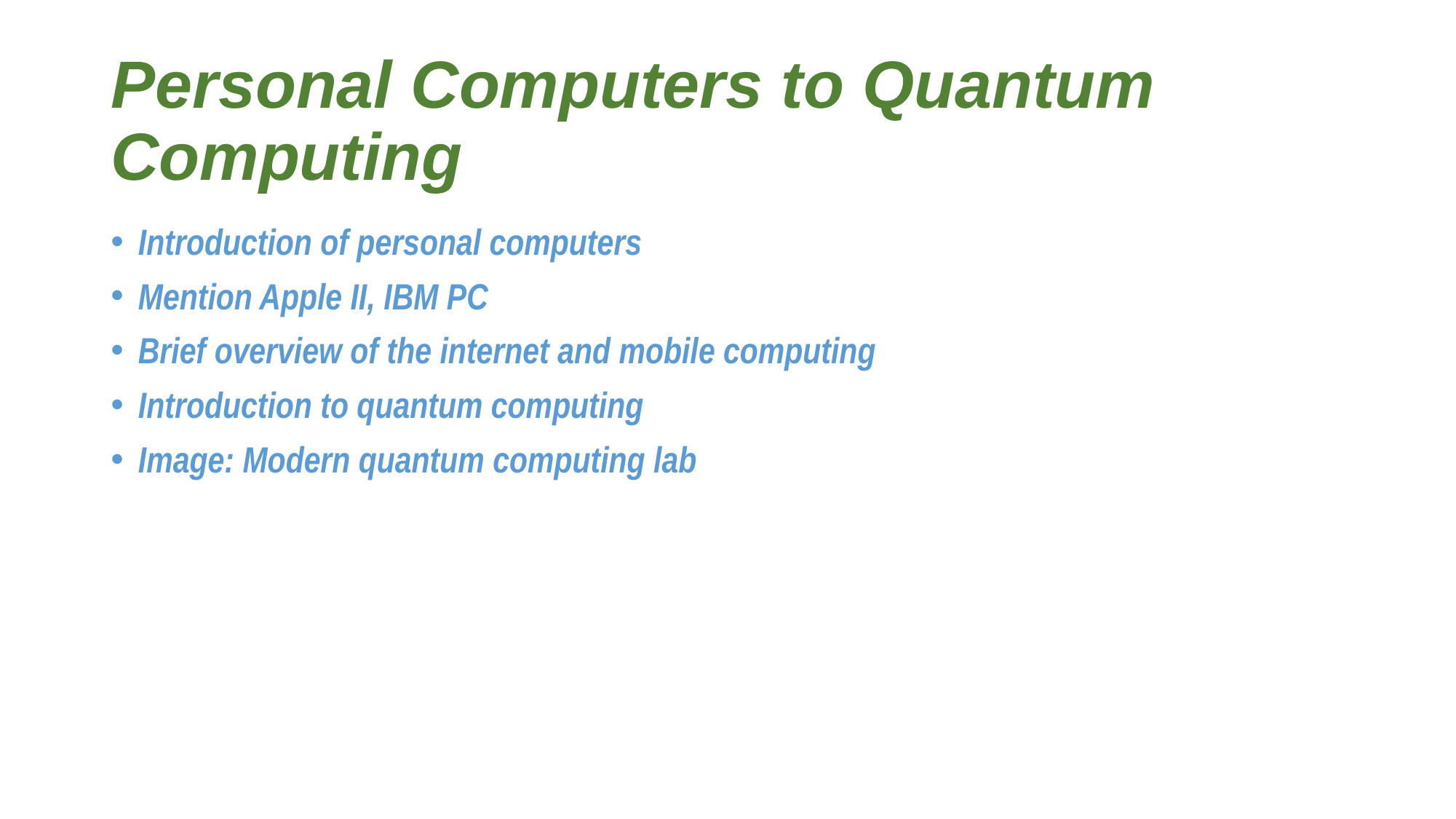

# Personal Computers to Quantum Computing
Introduction of personal computers
Mention Apple II, IBM PC
Brief overview of the internet and mobile computing
Introduction to quantum computing
Image: Modern quantum computing lab